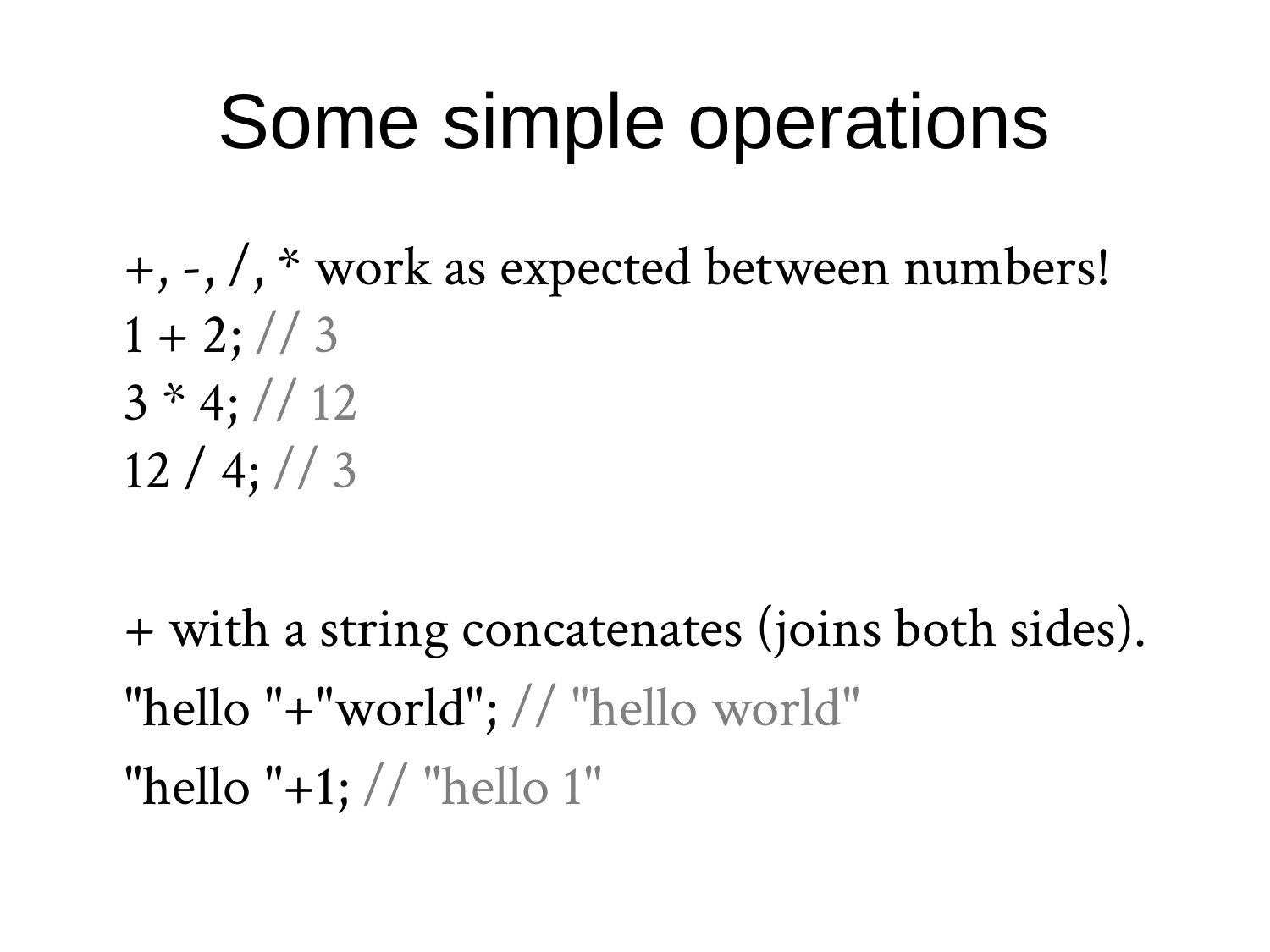

# Some simple operations
	+, -, /, * work as expected between numbers!
1 + 2; // 3
3 * 4; // 12
12 / 4; // 3

	+ with a string concatenates (joins both sides).
	"hello "+"world"; // "hello world"
	"hello "+1; // "hello 1"